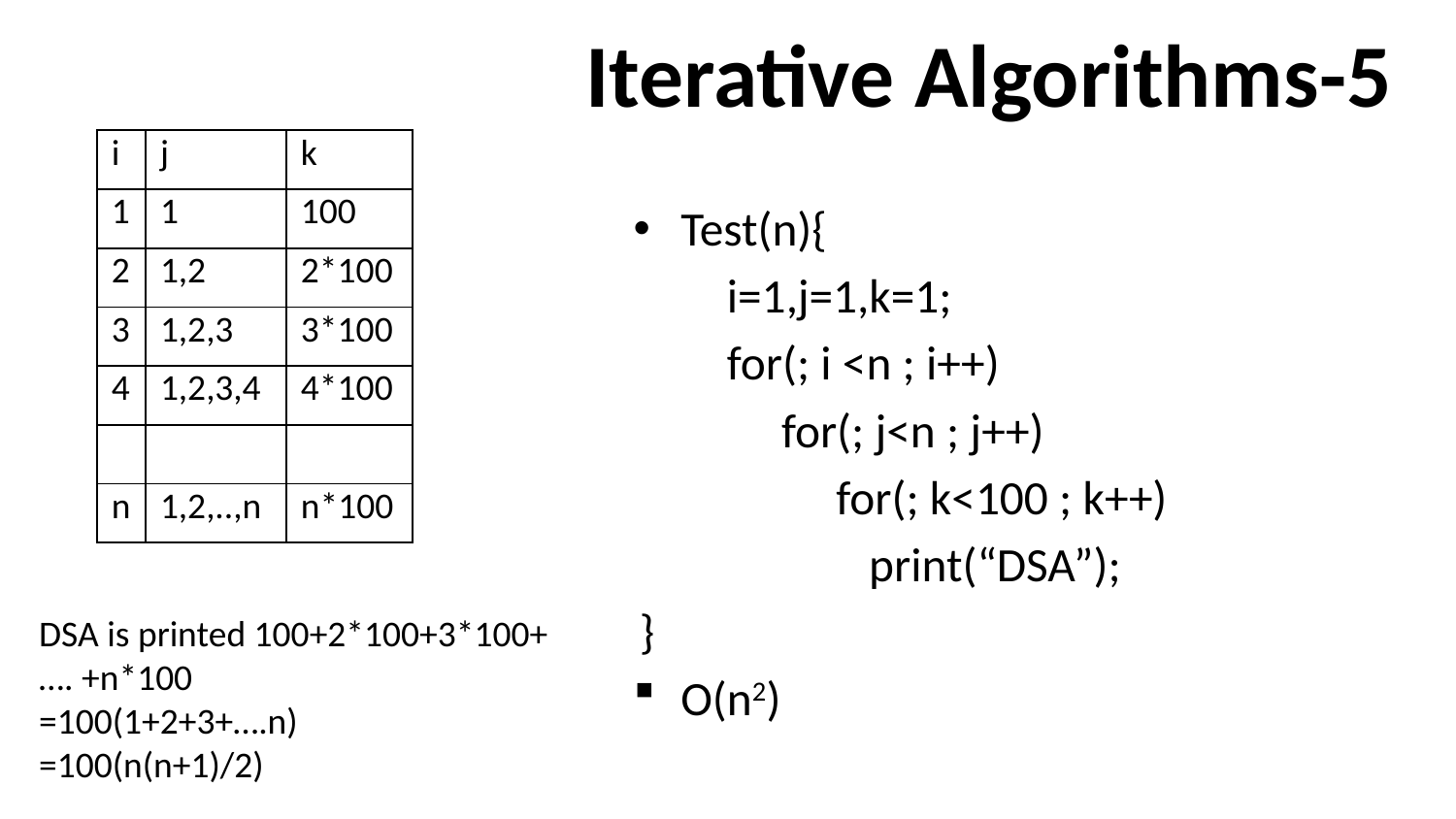

# Iterative Algorithms-5
| i | j | k |
| --- | --- | --- |
| 1 | 1 | 100 |
| 2 | 1,2 | 2\*100 |
| 3 | 1,2,3 | 3\*100 |
| 4 | 1,2,3,4 | 4\*100 |
|  |  |  |
| n | 1,2,..,n | n\*100 |
Test(n){
        i=1,j=1,k=1;
        for(; i <n ; i++)
             for(; j<n ; j++)
                  for(; k<100 ; k++)
                     print(“DSA”);
}
O(n2)

DSA is printed 100+2*100+3*100+…. +n*100
=100(1+2+3+….n)
=100(n(n+1)/2)